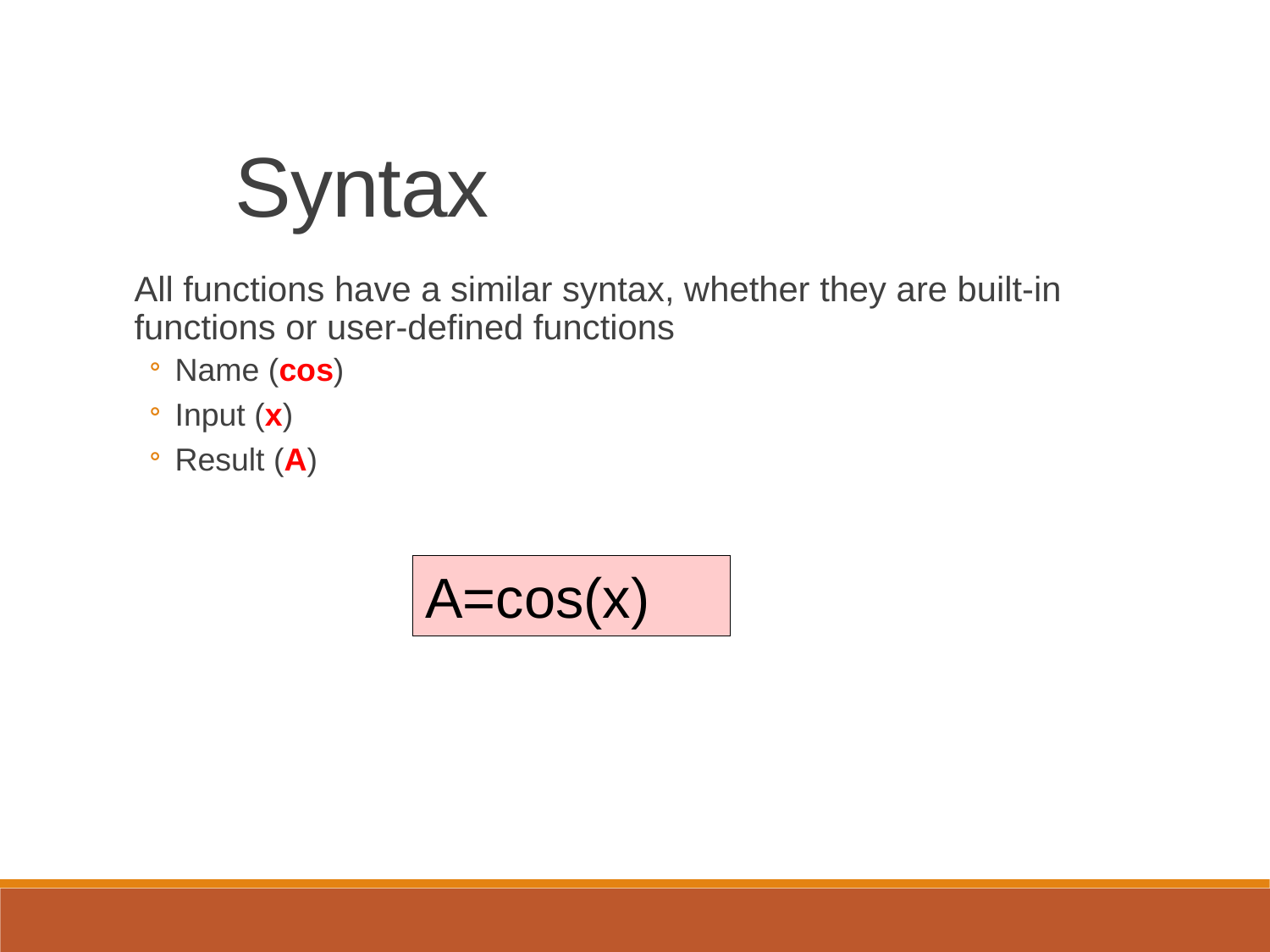

Syntax
All functions have a similar syntax, whether they are built-in functions or user-defined functions
Name (cos)
Input (x)
Result (A)
A=cos(x)